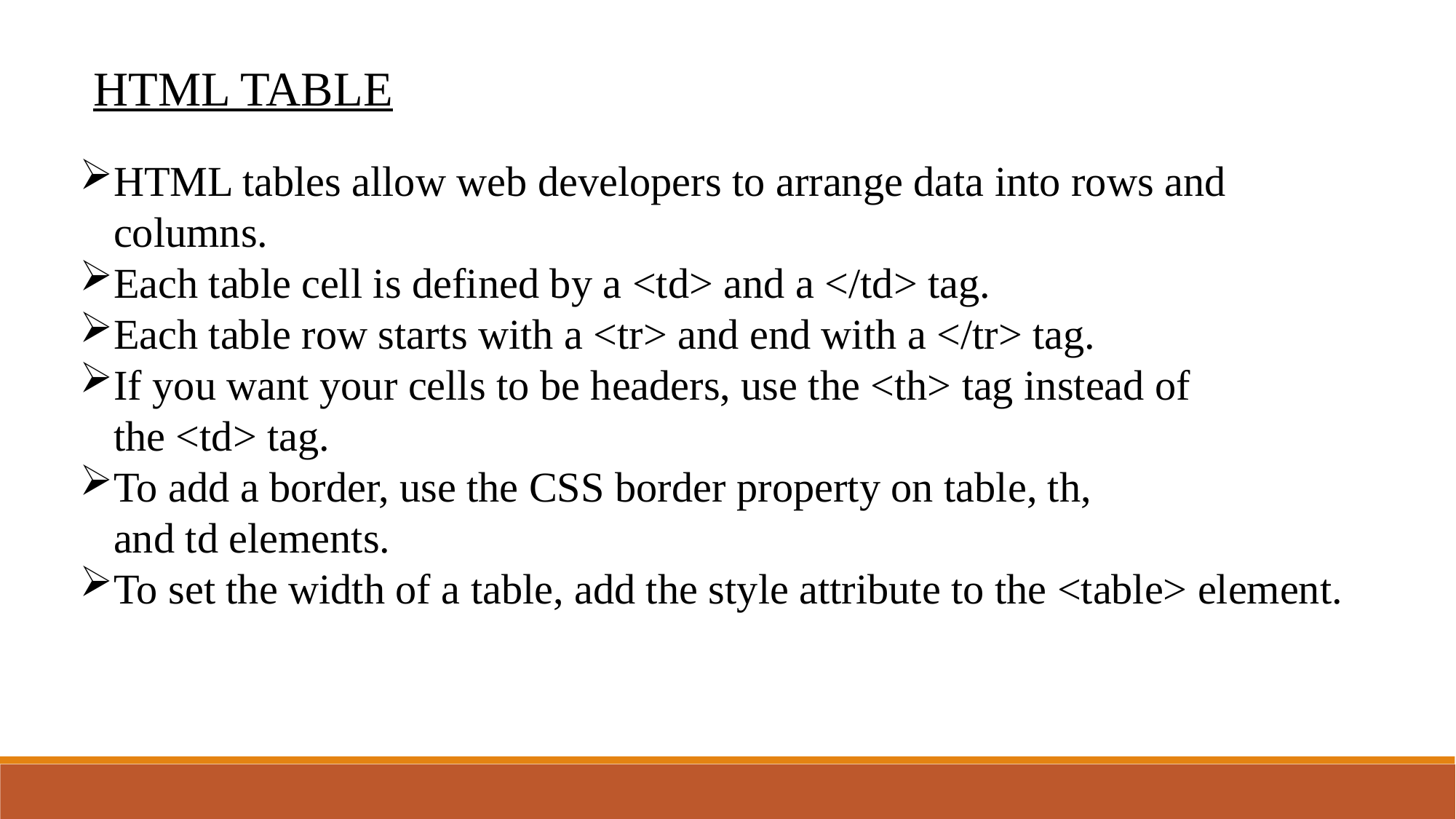

HTML TABLE
HTML tables allow web developers to arrange data into rows and columns.
Each table cell is defined by a <td> and a </td> tag.
Each table row starts with a <tr> and end with a </tr> tag.
If you want your cells to be headers, use the <th> tag instead of the <td> tag.
To add a border, use the CSS border property on table, th, and td elements.
To set the width of a table, add the style attribute to the <table> element.